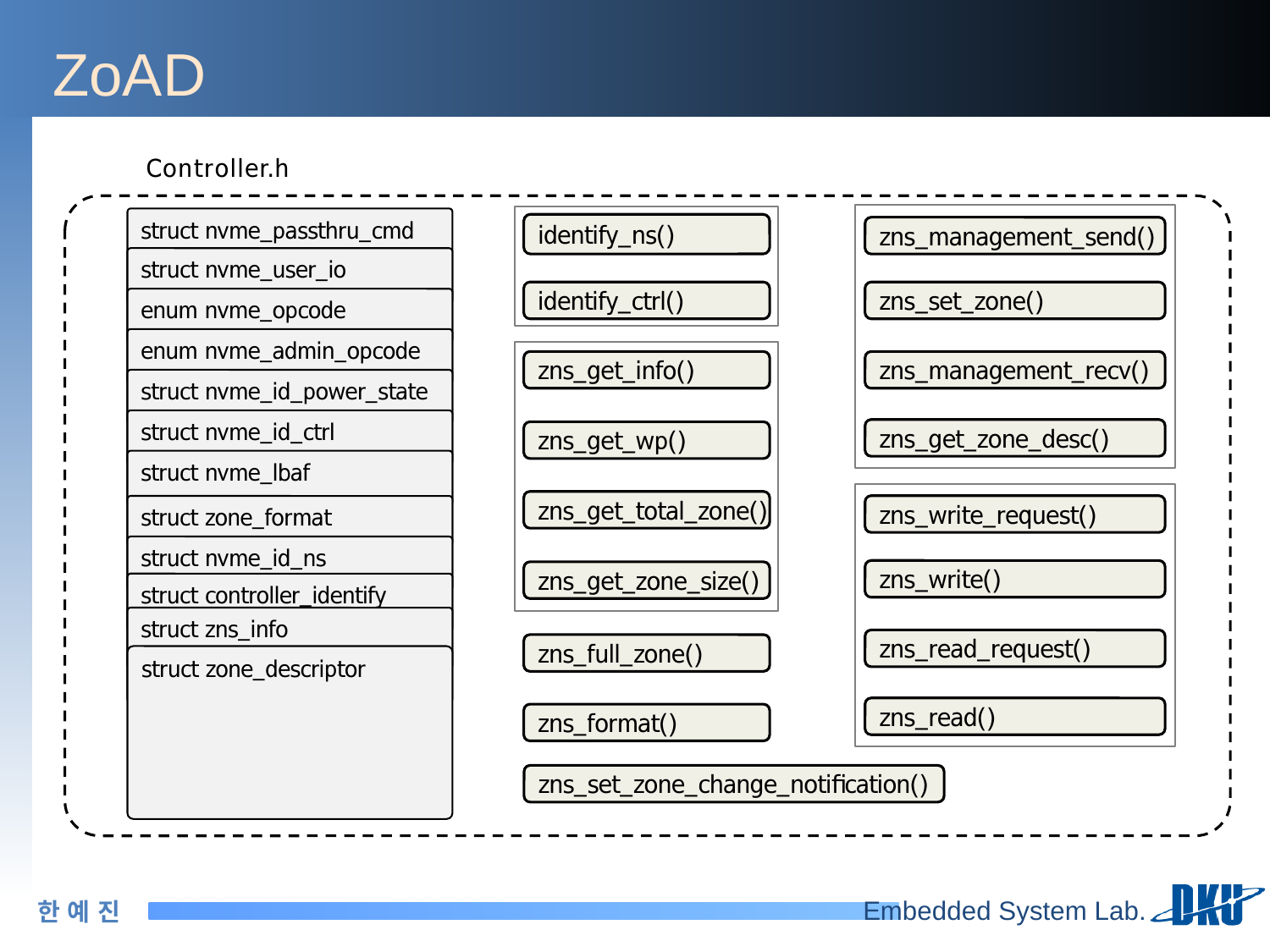

# ZoAD
Controller.h

struct nvme_passthru_cmd
identify_ns()
zns_management_send()
struct nvme_user_io
zns_set_zone()
identify_ctrl()
enum nvme_opcode
enum nvme_admin_opcode

zns_get_info()
zns_management_recv()
struct nvme_id_power_state
struct nvme_id_ctrl
zns_get_zone_desc()
zns_get_wp()
struct nvme_lbaf

zns_get_total_zone()
zns_write_request()
struct zone_format
struct nvme_id_ns
zns_write()
zns_get_zone_size()
struct controller_identify
struct zns_info
zns_read_request()
zns_full_zone()
struct zone_descriptor
zns_read()
zns_format()
zns_set_zone_change_notification()